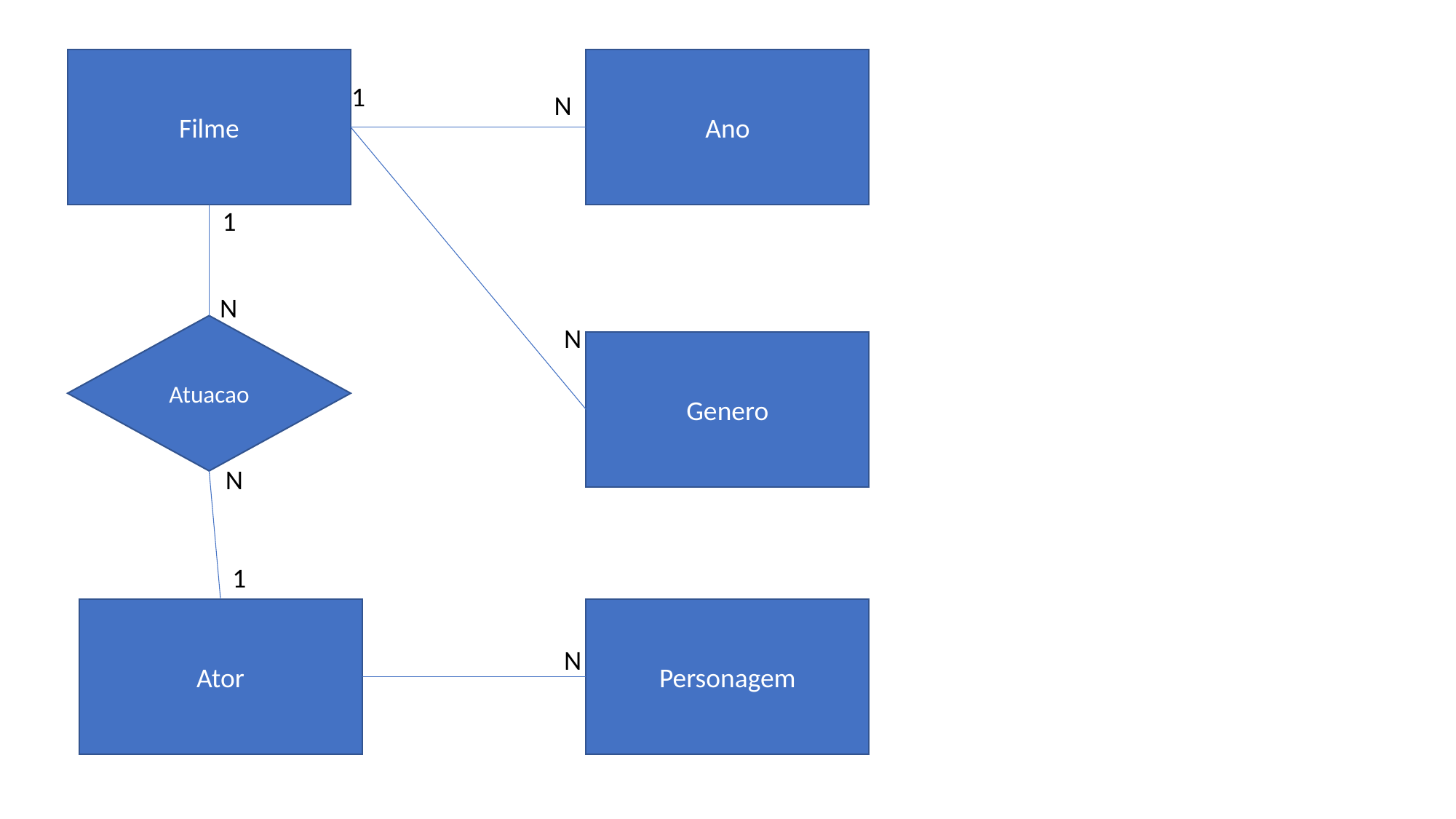

Ano
Filme
1
N
1
N
Atuacao
N
Genero
N
1
Ator
Personagem
N